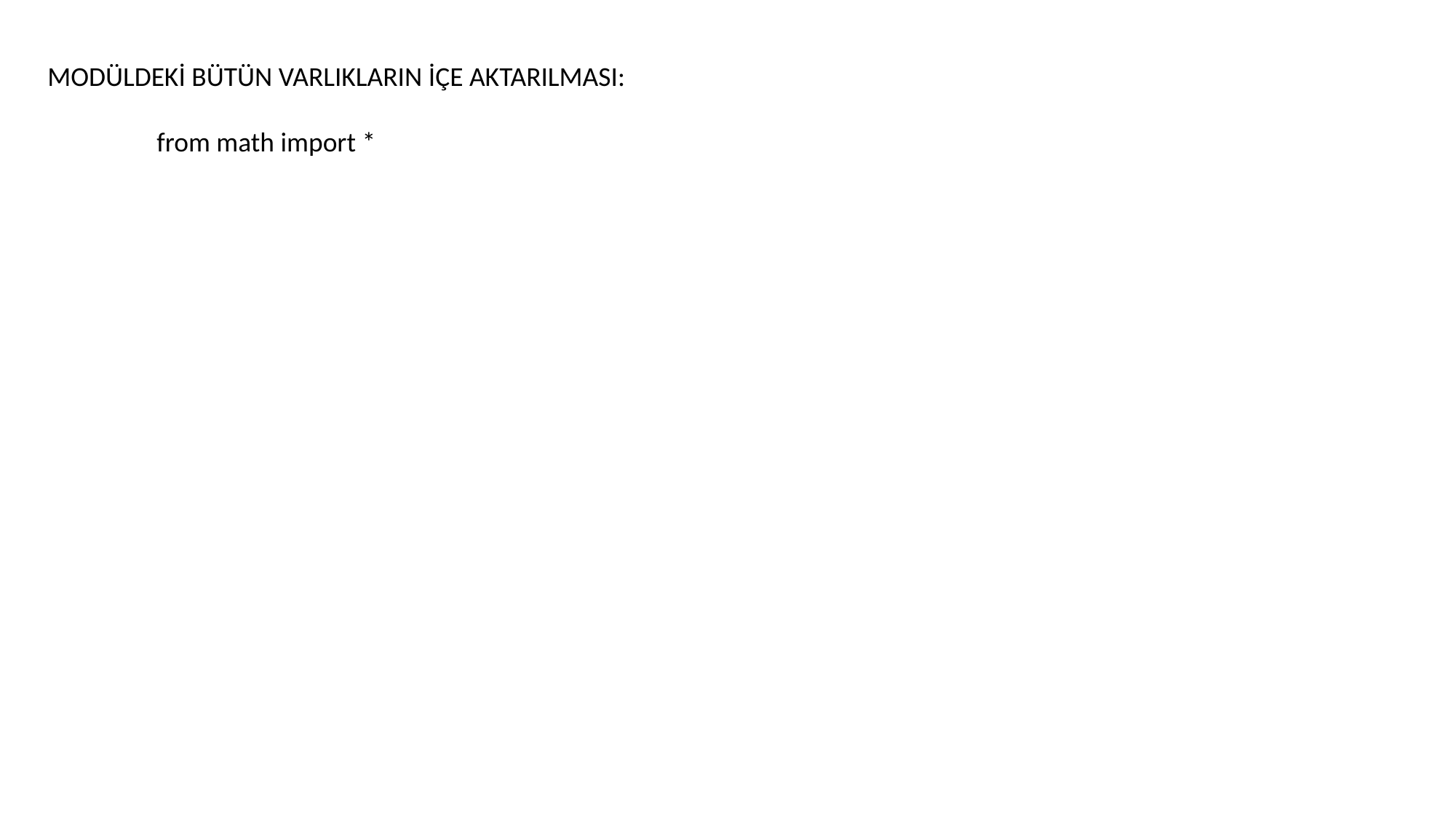

MODÜLDEKİ BÜTÜN VARLIKLARIN İÇE AKTARILMASI:

	from math import *